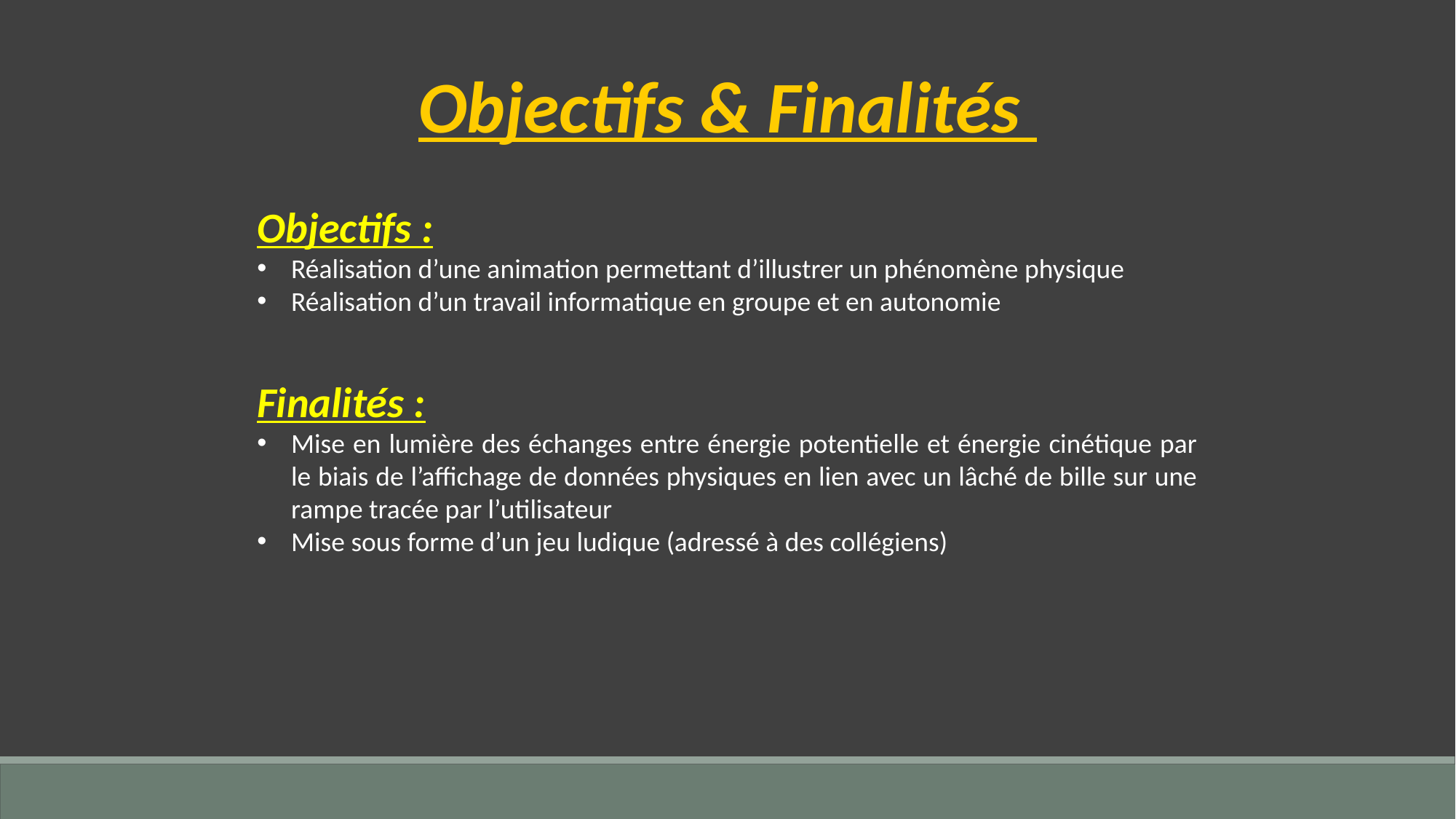

Objectifs & Finalités
Objectifs :
Réalisation d’une animation permettant d’illustrer un phénomène physique
Réalisation d’un travail informatique en groupe et en autonomie

Finalités :
Mise en lumière des échanges entre énergie potentielle et énergie cinétique par le biais de l’affichage de données physiques en lien avec un lâché de bille sur une rampe tracée par l’utilisateur
Mise sous forme d’un jeu ludique (adressé à des collégiens)